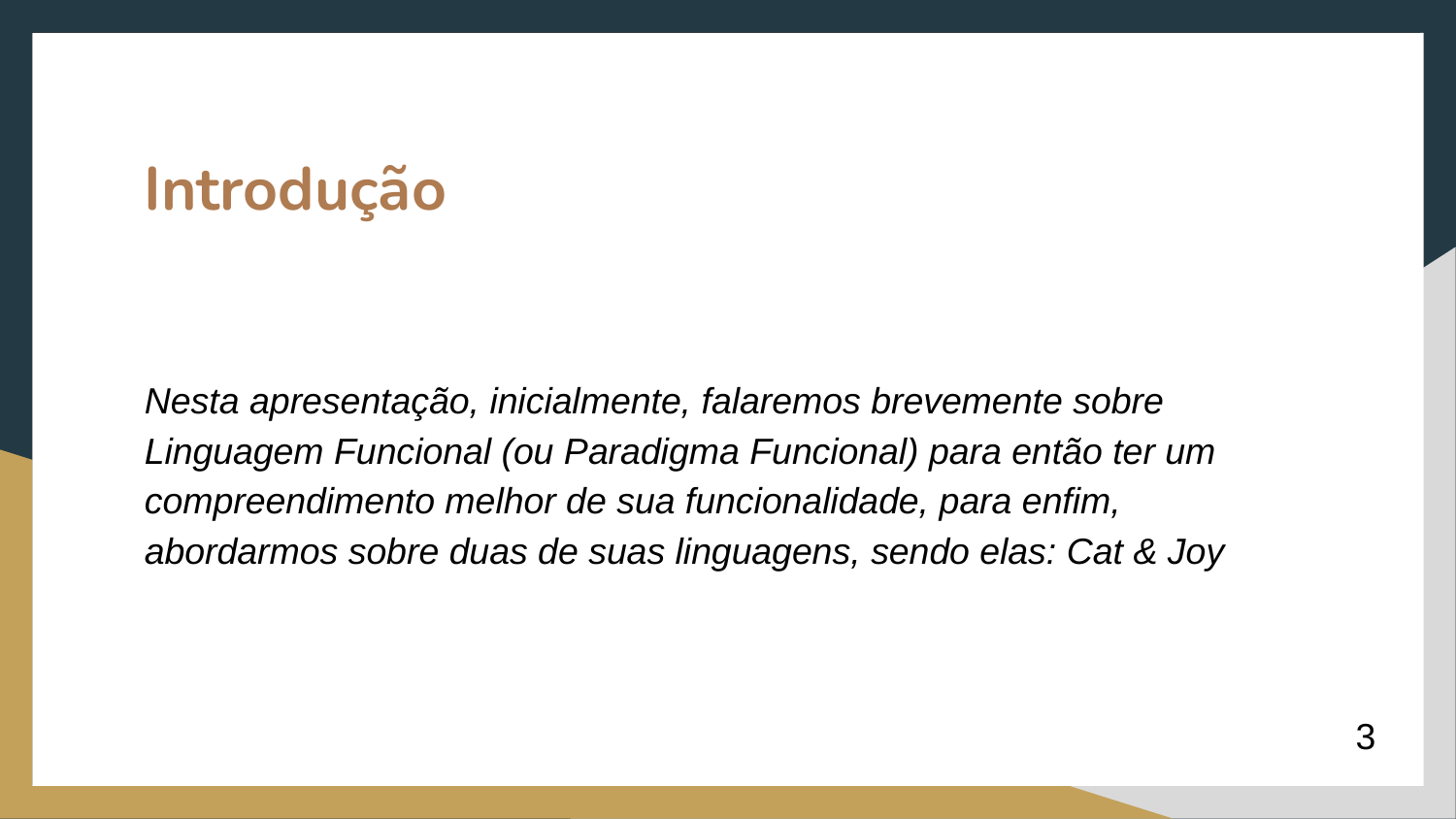

Introdução
Nesta apresentação, inicialmente, falaremos brevemente sobre Linguagem Funcional (ou Paradigma Funcional) para então ter um compreendimento melhor de sua funcionalidade, para enfim, abordarmos sobre duas de suas linguagens, sendo elas: Cat & Joy

3